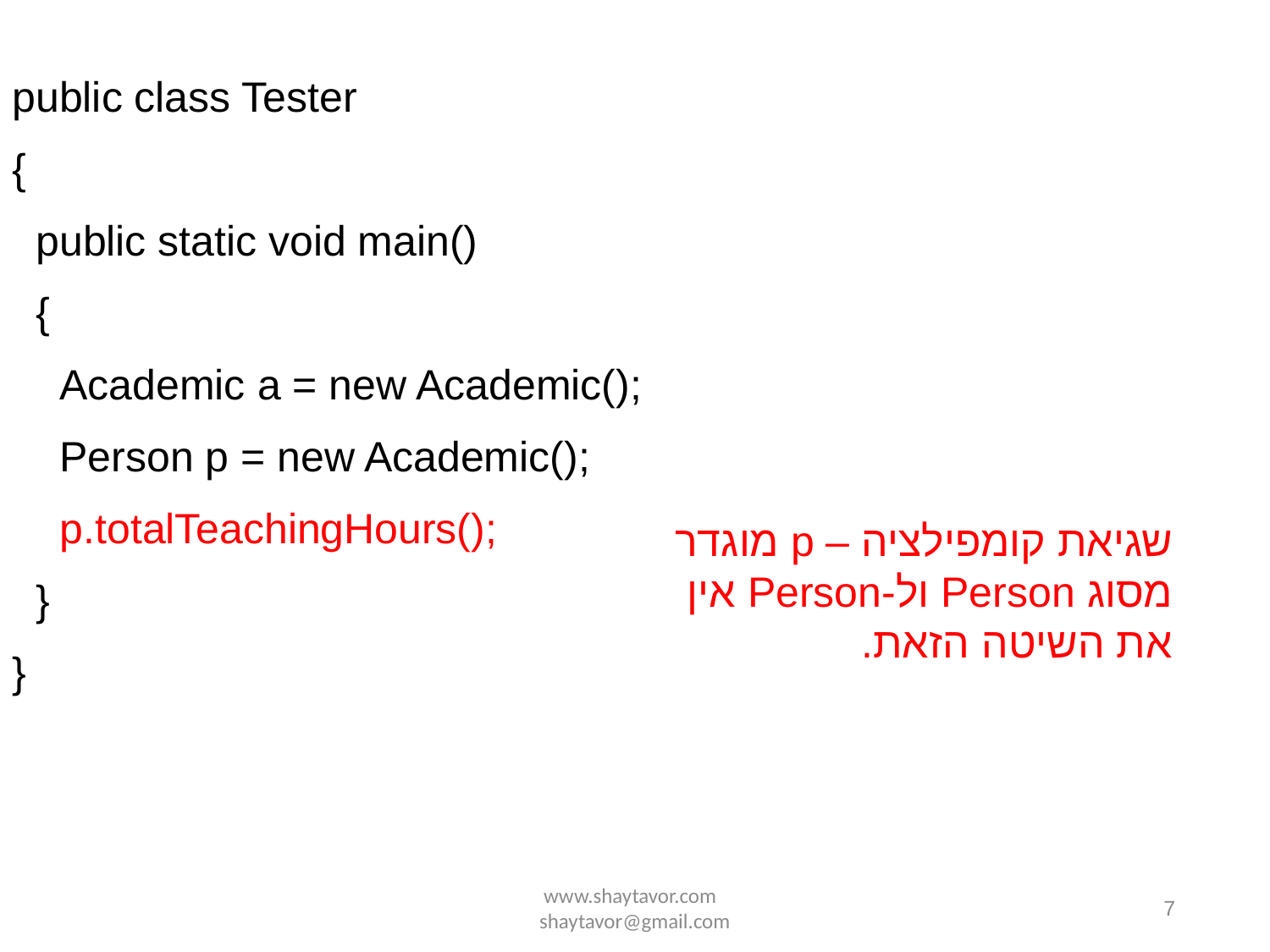

public class Tester
{
  public static void main()
  {
    Academic a = new Academic();
    Person p = new Academic();
    p.totalTeachingHours();
  }
}
שגיאת קומפילציה – p מוגדר מסוג Person ול-Person אין את השיטה הזאת.
www.shaytavor.com   shaytavor@gmail.com
7